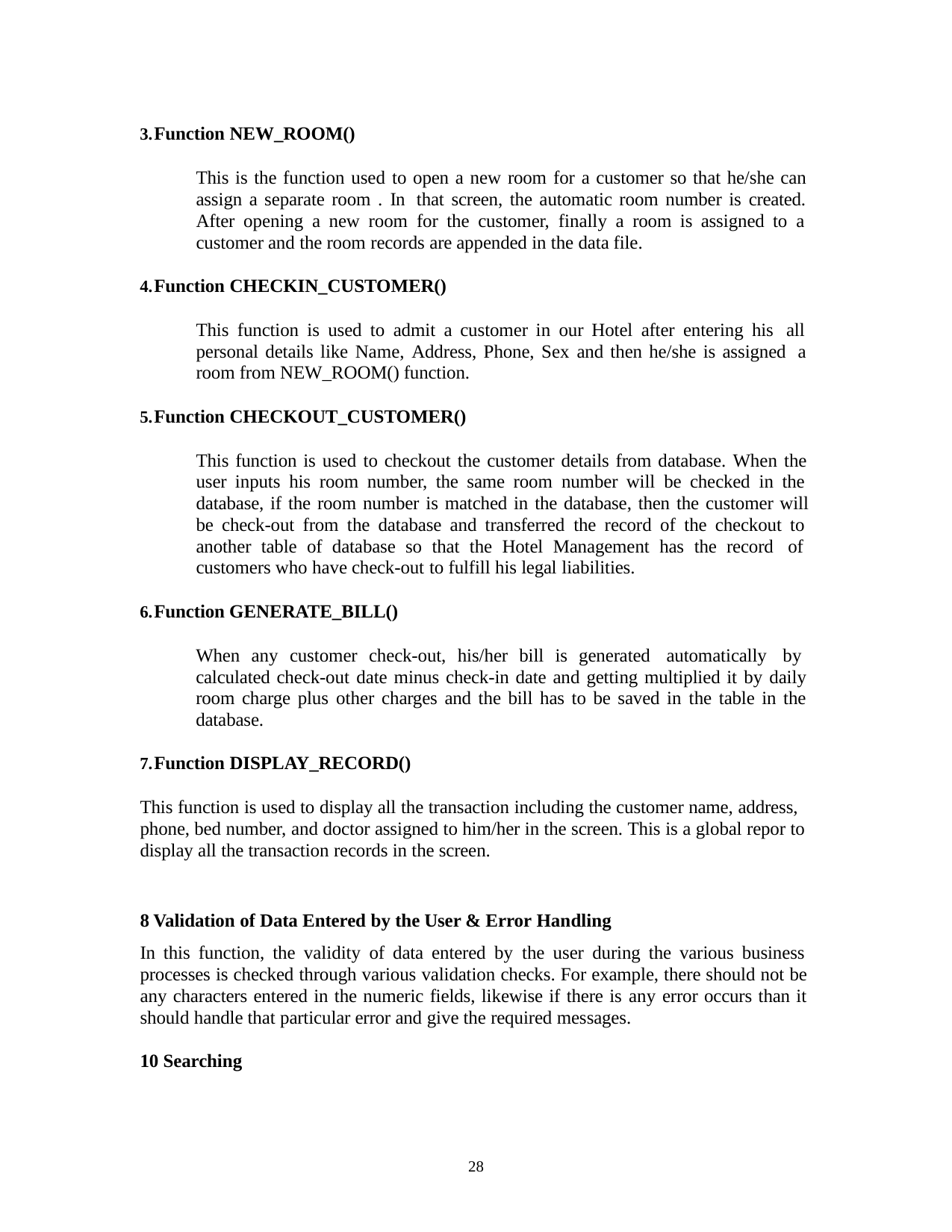

Function NEW_ROOM()

This is the function used to open a new room for a customer so that he/she can  assign a separate room . In that screen, the automatic room number is created.  After opening a new room for the customer, finally a room is assigned to a  customer and the room records are appended in the data file.

Function CHECKIN_CUSTOMER()

This function is used to admit a customer in our Hotel after entering his all  personal details like Name, Address, Phone, Sex and then he/she is assigned a  room from NEW_ROOM() function.

Function CHECKOUT_CUSTOMER()

This function is used to checkout the customer details from database. When the  user inputs his room number, the same room number will be checked in the  database, if the room number is matched in the database, then the customer will  be check-out from the database and transferred the record of the checkout to  another table of database so that the Hotel Management has the record of  customers who have check-out to fulfill his legal liabilities.

Function GENERATE_BILL()

When any customer check-out, his/her bill is generated automatically by  calculated check-out date minus check-in date and getting multiplied it by daily  room charge plus other charges and the bill has to be saved in the table in the  database.

Function DISPLAY_RECORD()

This function is used to display all the transaction including the customer name, address,  phone, bed number, and doctor assigned to him/her in the screen. This is a global repor to  display all the transaction records in the screen.

8 Validation of Data Entered by the User & Error Handling
In this function, the validity of data entered by the user during the various business  processes is checked through various validation checks. For example, there should not be  any characters entered in the numeric fields, likewise if there is any error occurs than it  should handle that particular error and give the required messages.

10 Searching
28